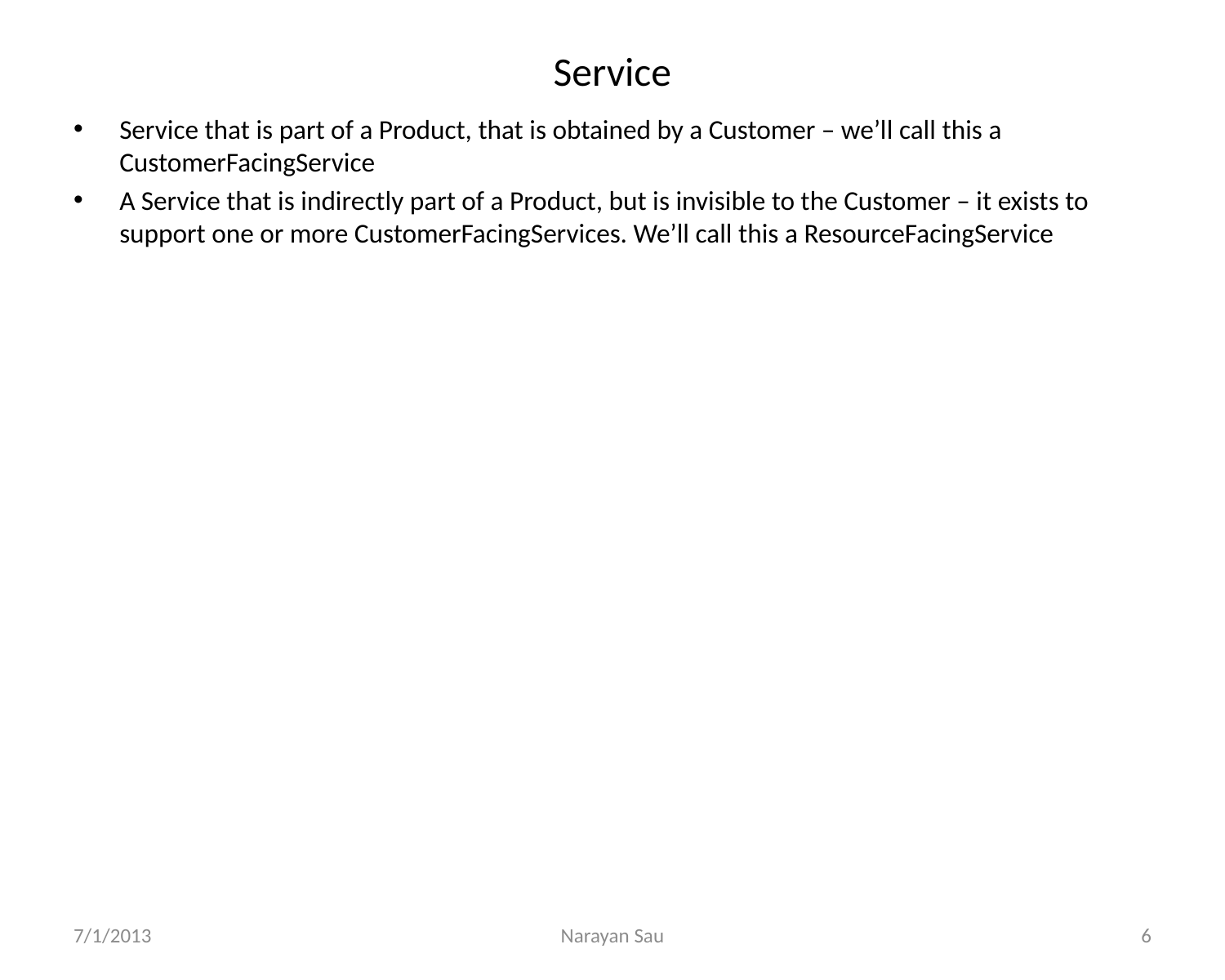

# Service
Service that is part of a Product, that is obtained by a Customer – we’ll call this a CustomerFacingService
A Service that is indirectly part of a Product, but is invisible to the Customer – it exists to support one or more CustomerFacingServices. We’ll call this a ResourceFacingService

7/1/2013
Narayan Sau
6